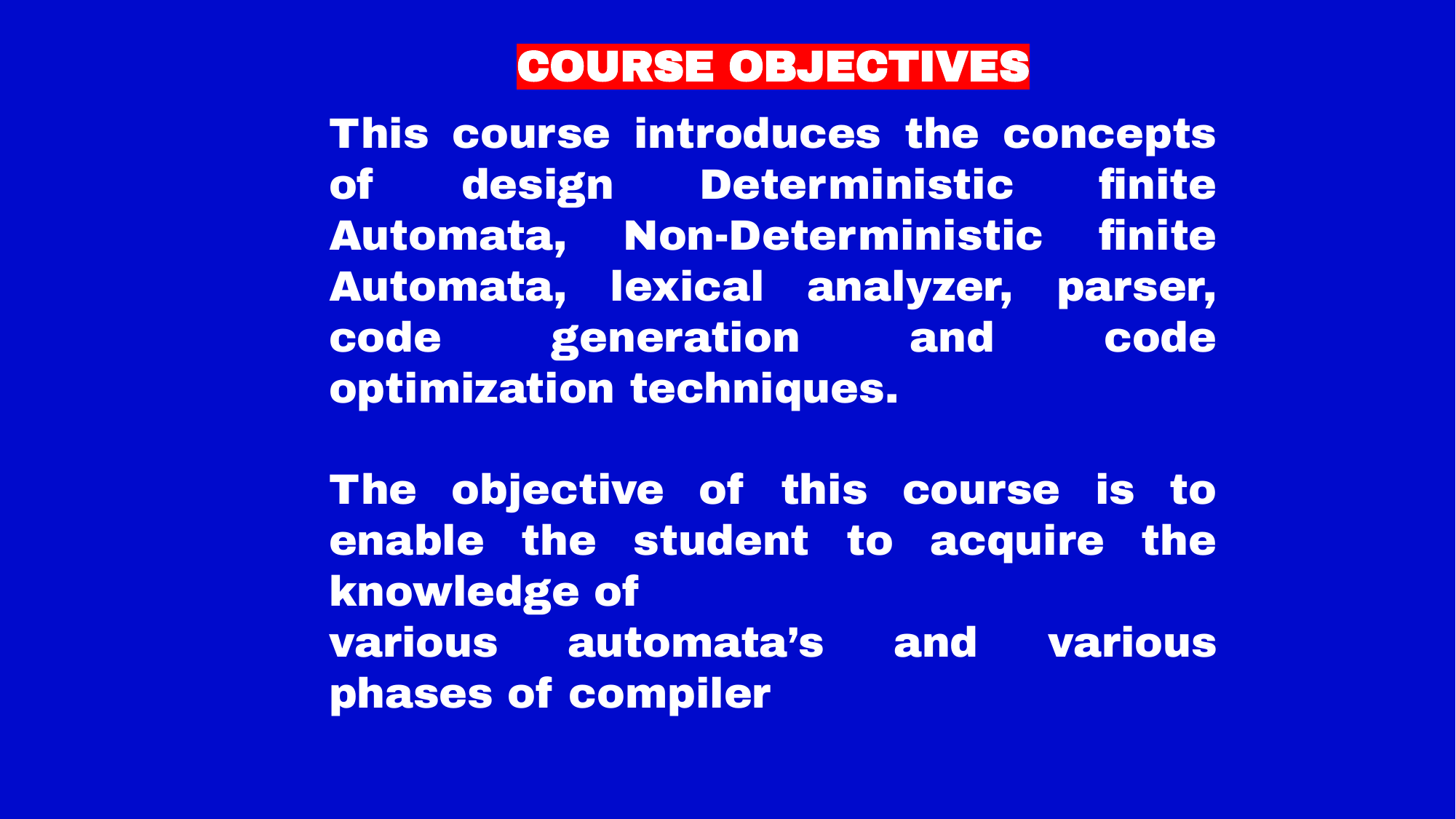

# COURSE OBJECTIVES
This course introduces the concepts of design Deterministic finite Automata, Non-Deterministic finite Automata, lexical analyzer, parser, code generation and code optimization techniques.

The objective of this course is to enable the student to acquire the knowledge of
various automata’s and various phases of compiler